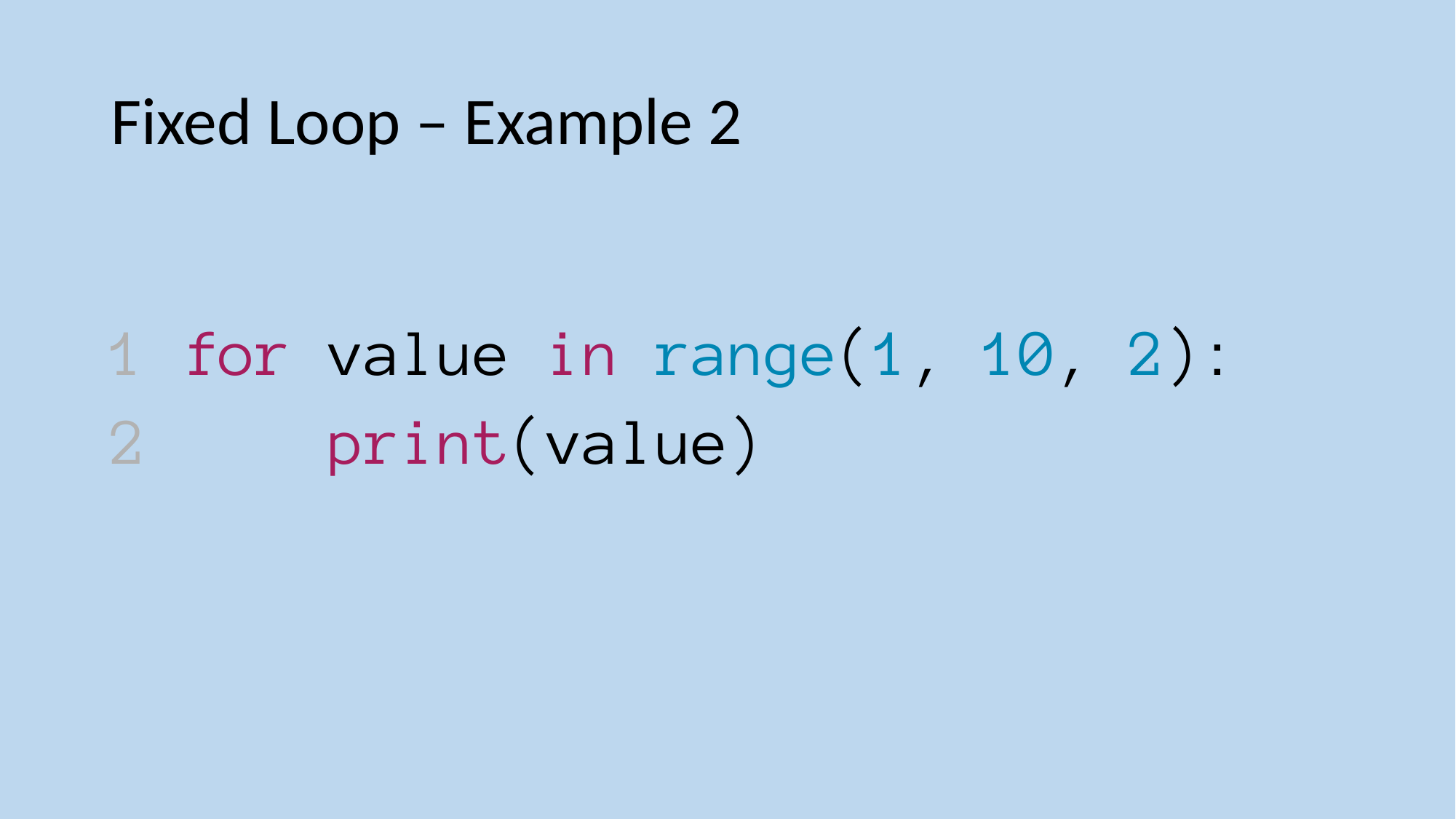

# Fixed Loop – Example 2
1 for value in range(1, 10, 2):
2     print(value)